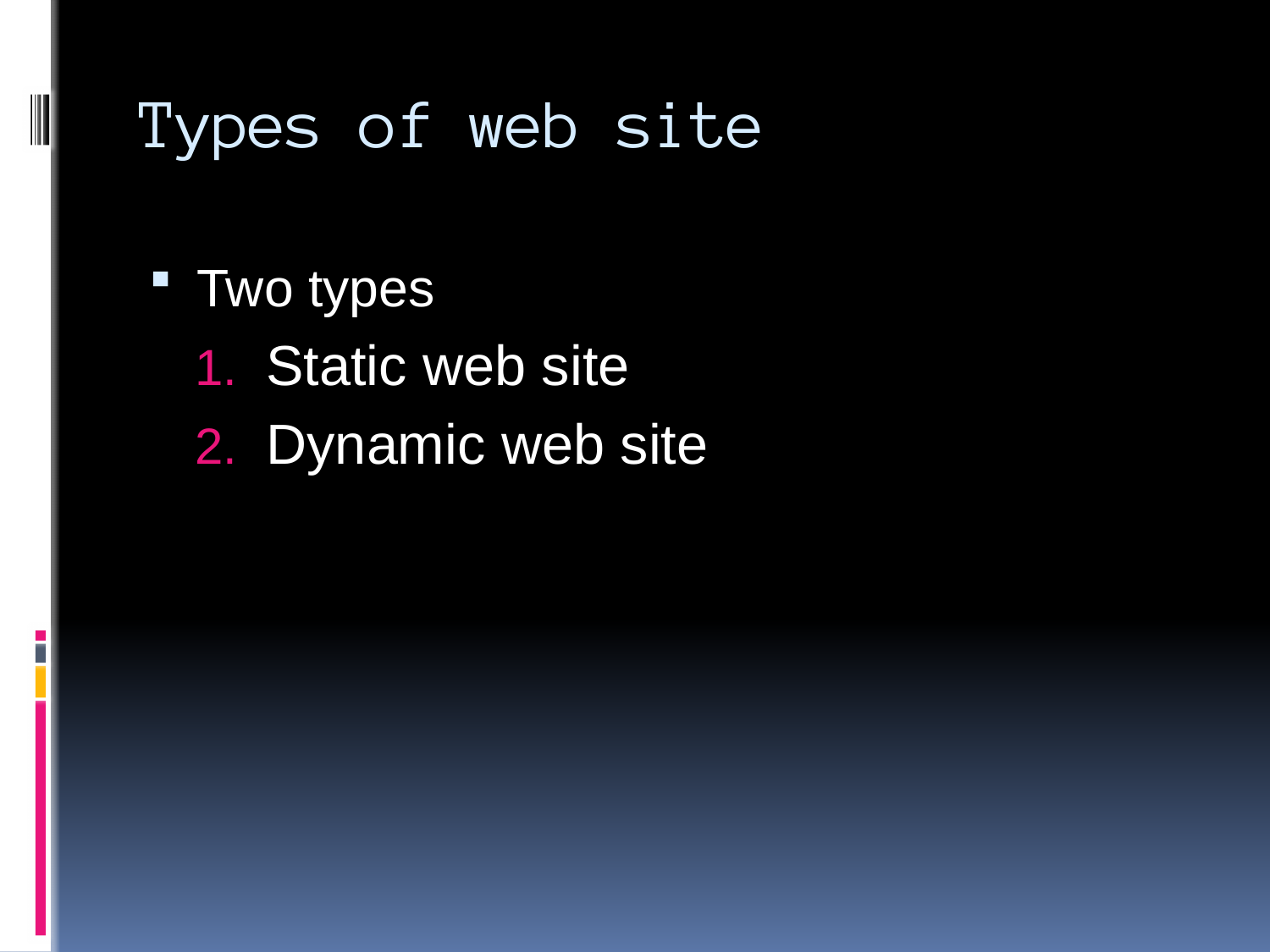

# Types of web site
Two types
Static web site
Dynamic web site